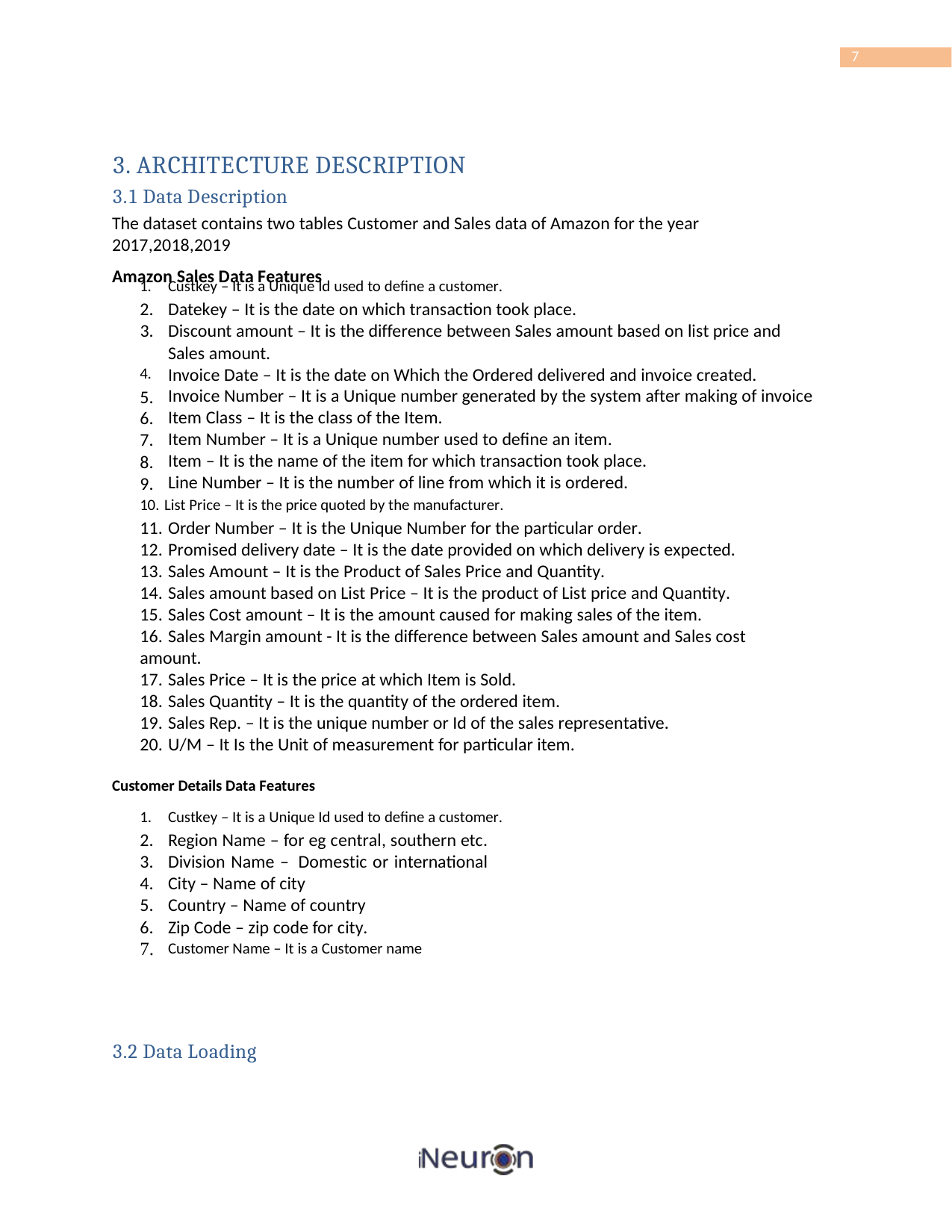

7
3. ARCHITECTURE DESCRIPTION
3.1 Data Description
The dataset contains two tables Customer and Sales data of Amazon for the year 2017,2018,2019
Amazon Sales Data Features
1.
2.
3.
Custkey – It is a Unique Id used to define a customer.
Datekey – It is the date on which transaction took place.
Discount amount – It is the difference between Sales amount based on list price and Sales amount.
Invoice Date – It is the date on Which the Ordered delivered and invoice created.
Invoice Number – It is a Unique number generated by the system after making of invoice
Item Class – It is the class of the Item.
Item Number – It is a Unique number used to define an item.
Item – It is the name of the item for which transaction took place. Line Number – It is the number of line from which it is ordered.
4.
5.
6.
7.
8.
9.
10. List Price – It is the price quoted by the manufacturer.
11. Order Number – It is the Unique Number for the particular order.
12. Promised delivery date – It is the date provided on which delivery is expected.
13. Sales Amount – It is the Product of Sales Price and Quantity.
14. Sales amount based on List Price – It is the product of List price and Quantity.
15. Sales Cost amount – It is the amount caused for making sales of the item.
16. Sales Margin amount - It is the difference between Sales amount and Sales cost amount.
17. Sales Price – It is the price at which Item is Sold.
18. Sales Quantity – It is the quantity of the ordered item.
19. Sales Rep. – It is the unique number or Id of the sales representative.
20. U/M – It Is the Unit of measurement for particular item.
Customer Details Data Features
1.
2.
3.
4.
5.
6.
7.
Custkey – It is a Unique Id used to define a customer.
Region Name – for eg central, southern etc. Division Name – Domestic or international City – Name of city
Country – Name of country
Zip Code – zip code for city.
Customer Name – It is a Customer name
3.2 Data Loading